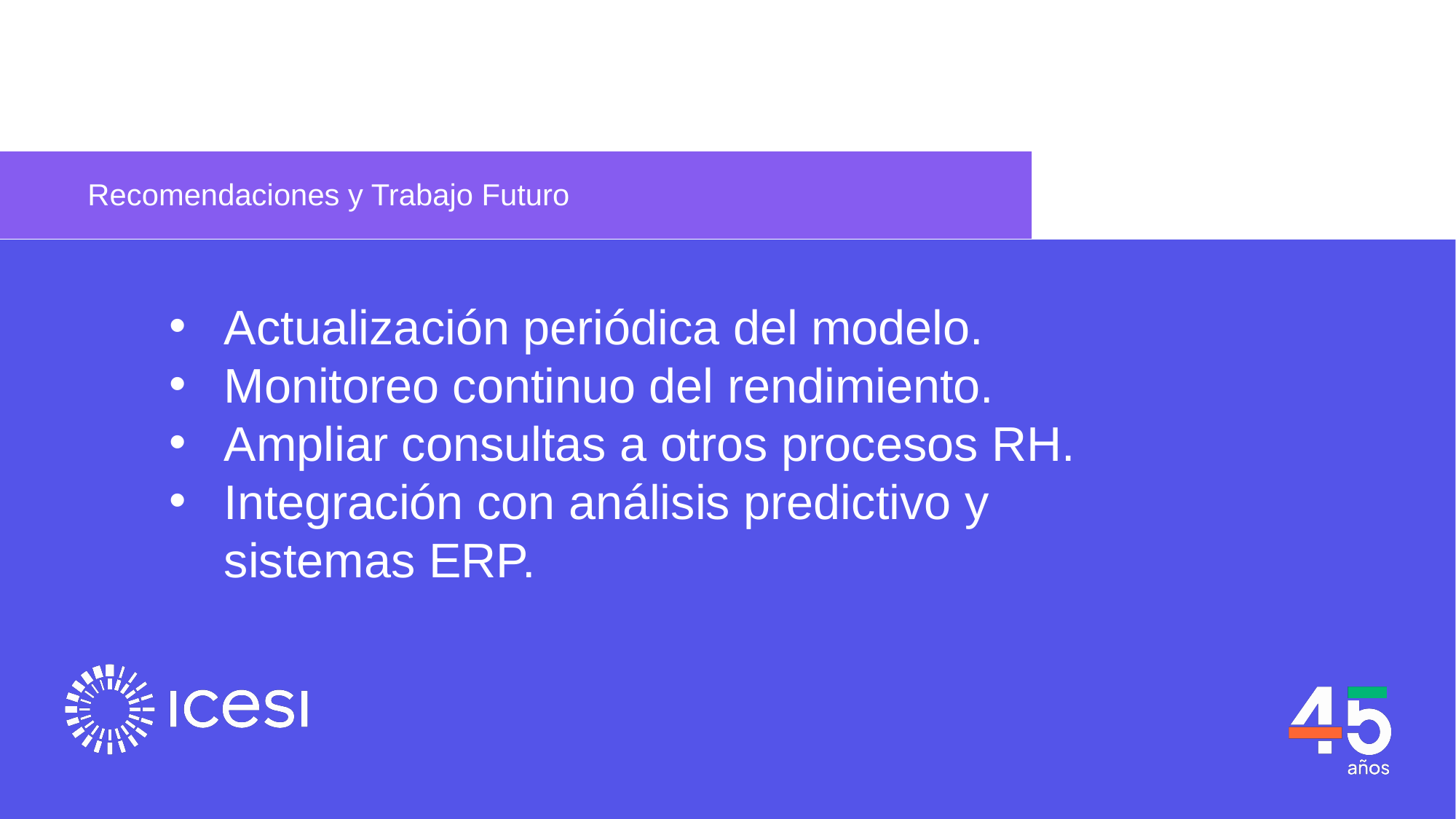

# Recomendaciones y Trabajo Futuro
Actualización periódica del modelo.
Monitoreo continuo del rendimiento.
Ampliar consultas a otros procesos RH.
Integración con análisis predictivo y sistemas ERP.